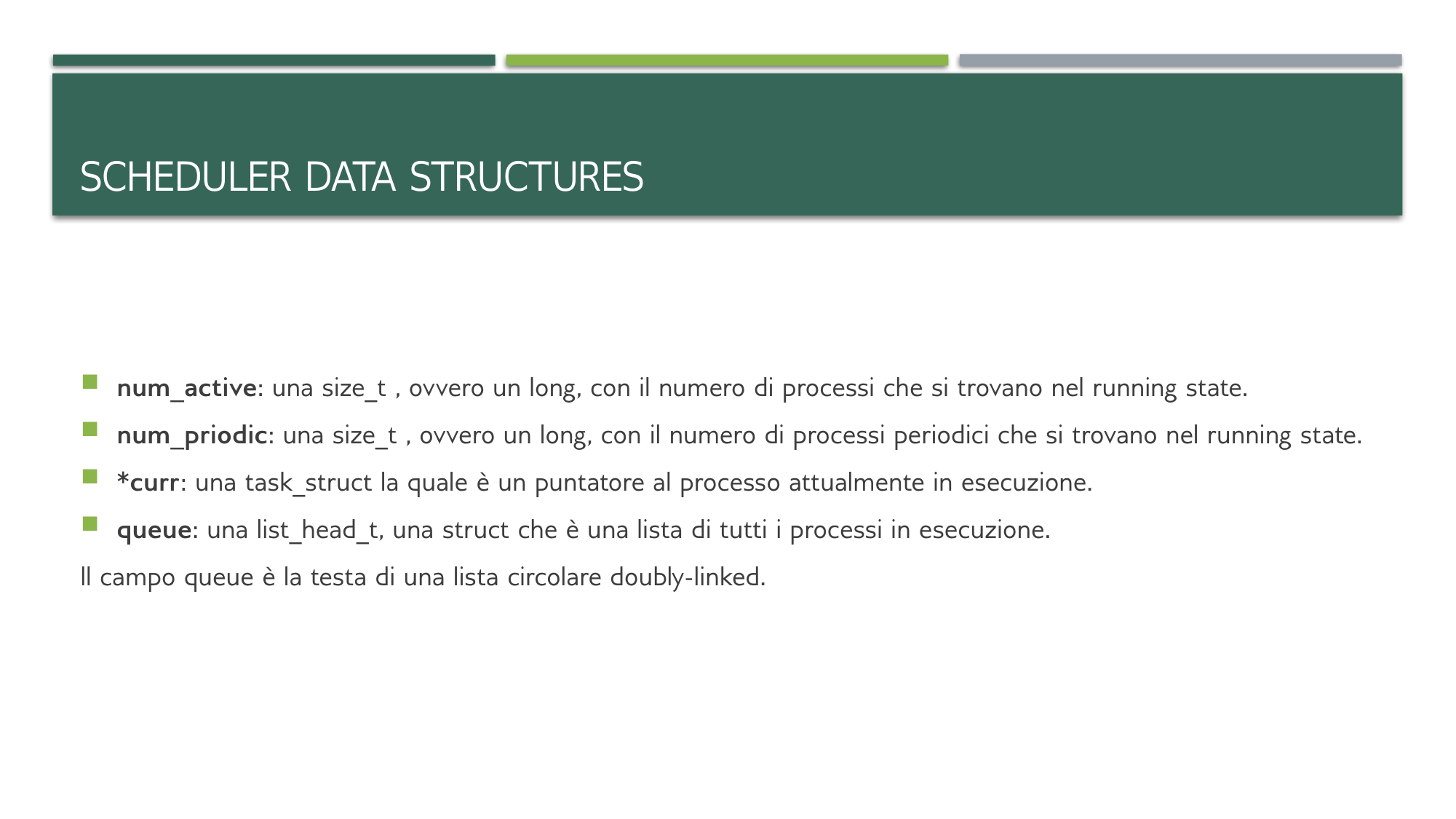

# Scheduler DATA structures
num_active: una size_t , ovvero un long, con il numero di processi che si trovano nel running state.
num_priodic: una size_t , ovvero un long, con il numero di processi periodici che si trovano nel running state.
*curr: una task_struct la quale è un puntatore al processo attualmente in esecuzione.
queue: una list_head_t, una struct che è una lista di tutti i processi in esecuzione.
Il campo queue è la testa di una lista circolare doubly-linked.